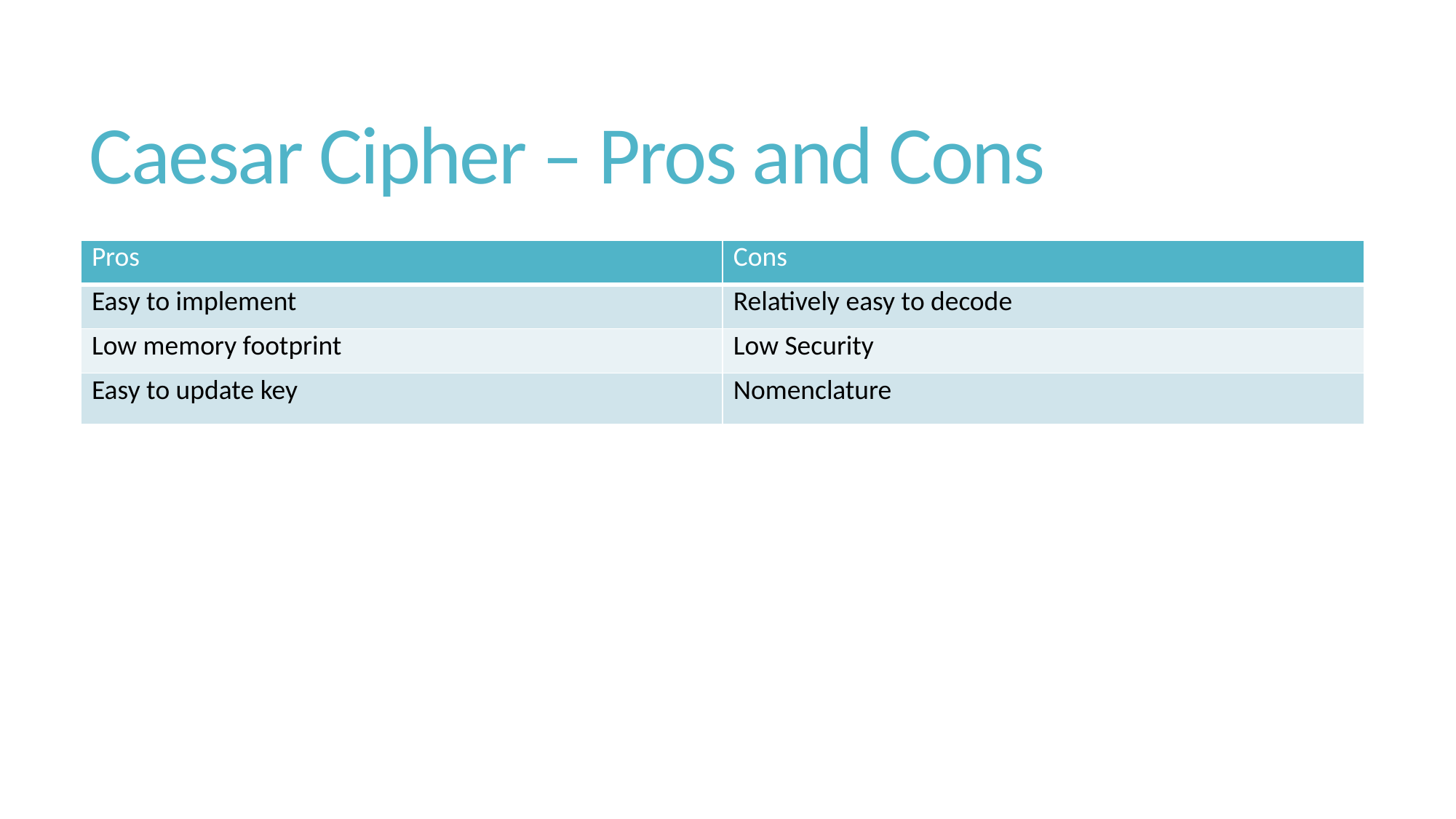

# Caesar Cipher – Pros and Cons
| Pros | Cons |
| --- | --- |
| Easy to implement | Relatively easy to decode |
| Low memory footprint | Low Security |
| Easy to update key | Nomenclature |